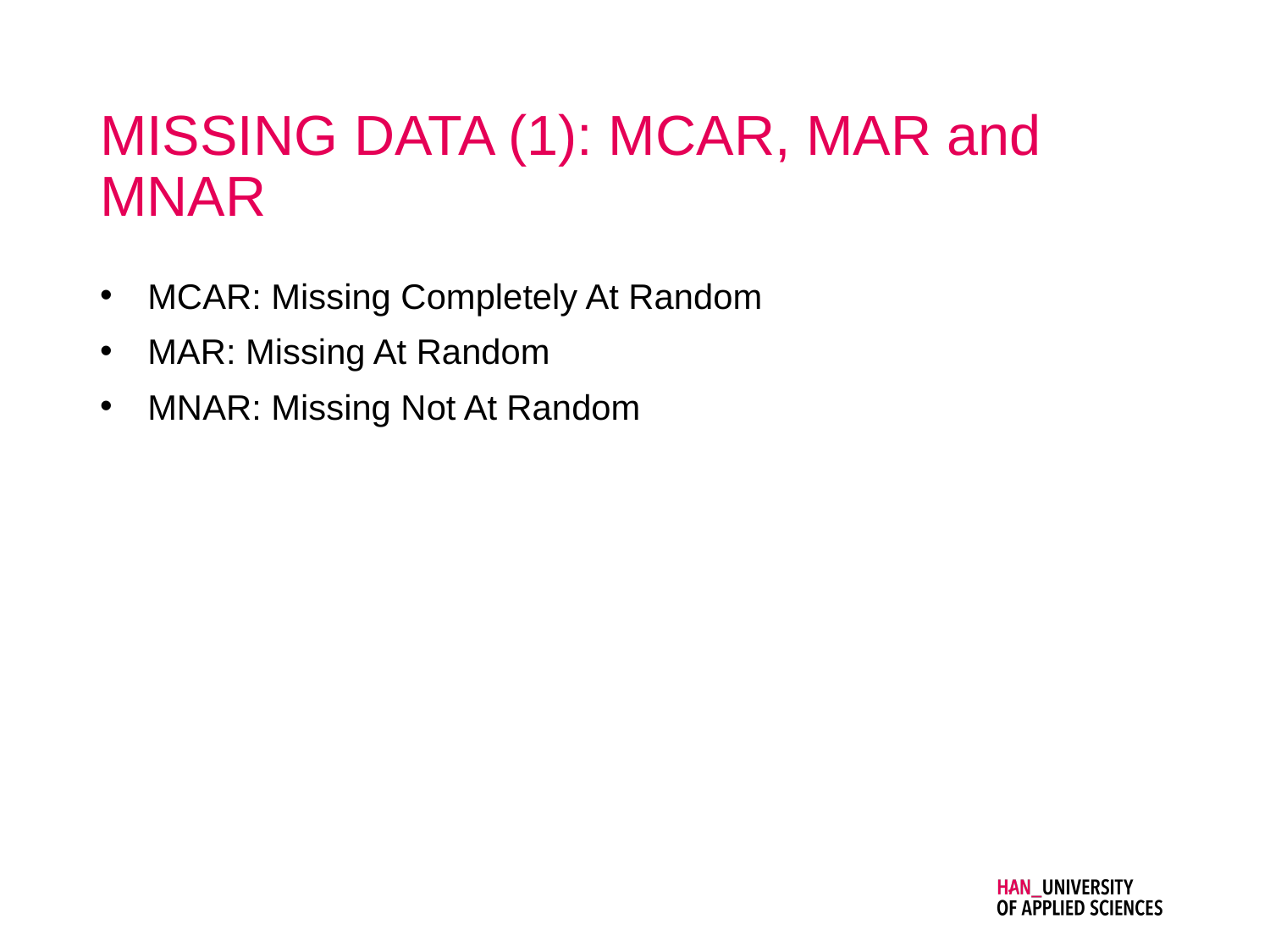

# MISSING DATA (1): MCAR, MAR and MNAR
MCAR: Missing Completely At Random
MAR: Missing At Random
MNAR: Missing Not At Random